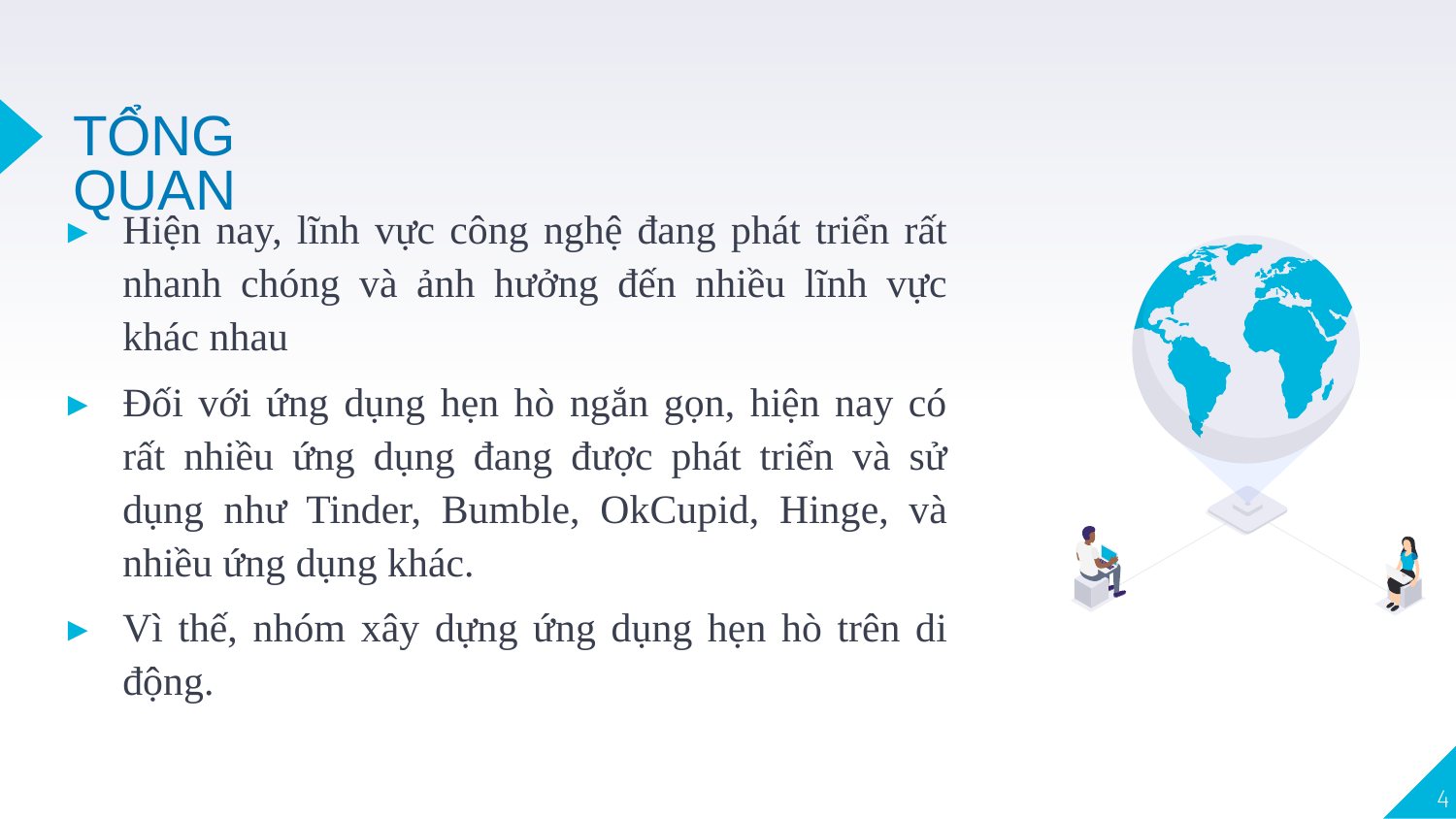

# TỔNG QUAN
Hiện nay, lĩnh vực công nghệ đang phát triển rất nhanh chóng và ảnh hưởng đến nhiều lĩnh vực khác nhau
Đối với ứng dụng hẹn hò ngắn gọn, hiện nay có rất nhiều ứng dụng đang được phát triển và sử dụng như Tinder, Bumble, OkCupid, Hinge, và nhiều ứng dụng khác.
Vì thế, nhóm xây dựng ứng dụng hẹn hò trên di động.

4